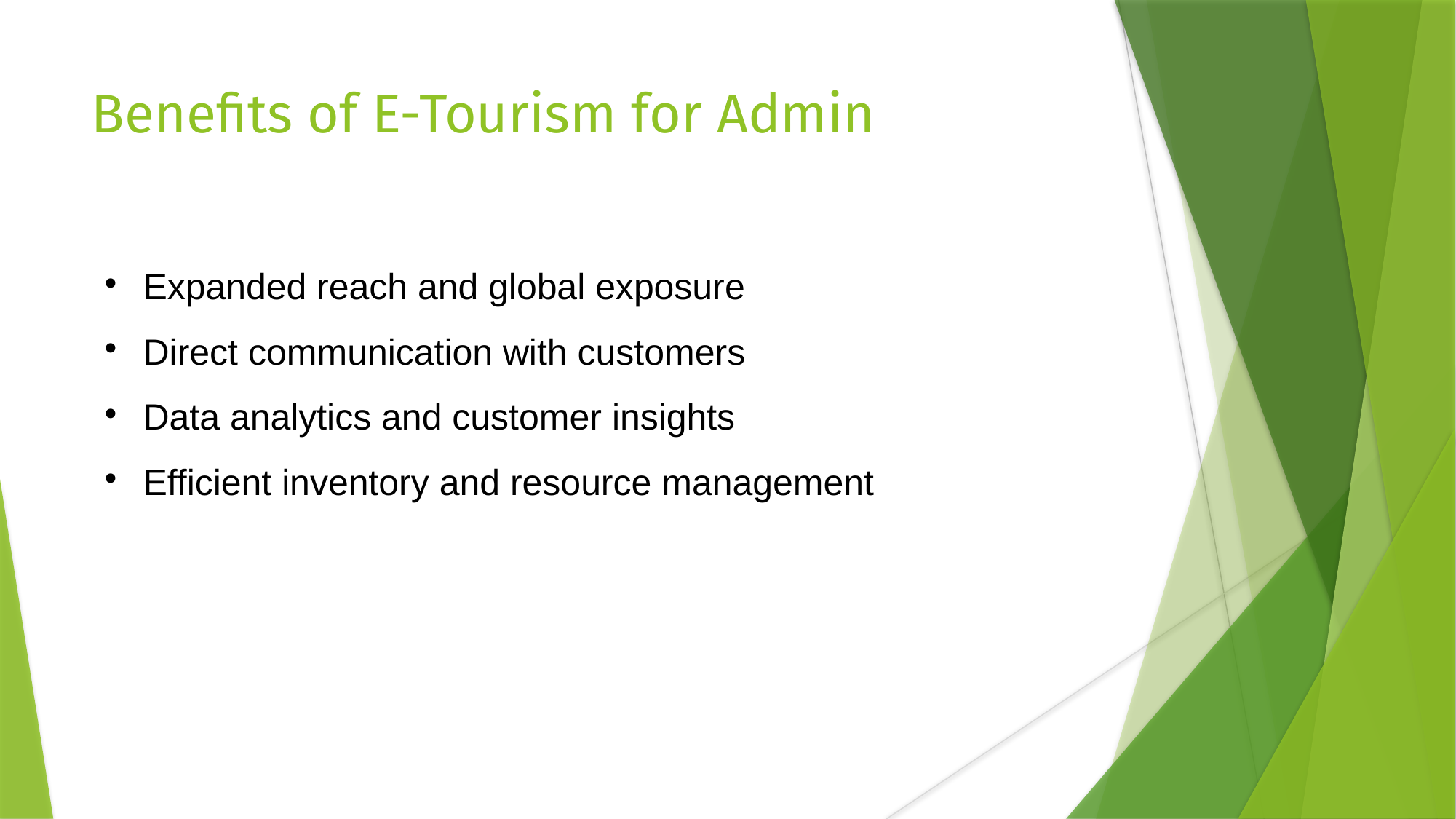

# Benefits of E-Tourism for Admin
Expanded reach and global exposure
Direct communication with customers
Data analytics and customer insights
Efficient inventory and resource management